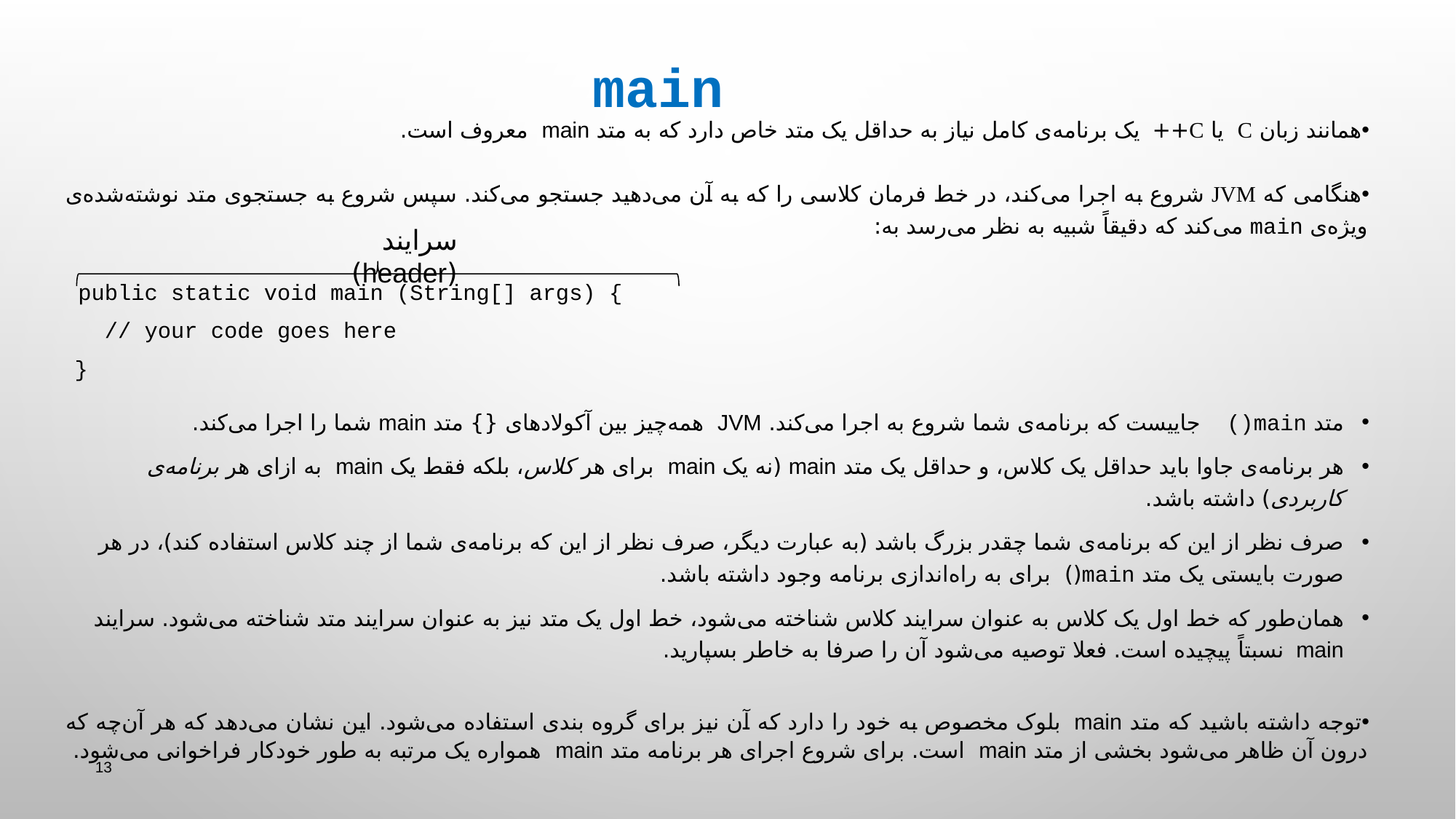

main
همانند زبان C  یا C++  یک برنامه‌ی کامل نیاز به حداقل یک متد خاص دارد که به متد main  معروف است.

هنگامی که JVM شروع به اجرا می‌کند، در خط فرمان کلاسی را که به آن می‌دهید جستجو می‌کند. سپس شروع به جستجوی متد نوشته‌شده‌ی ویژه‌ی main می‌کند که دقیقاً شبیه به نظر می‌رسد به:

 public static void main (String[] args) {
   // your code goes here
  }
متد main()  جاییست که برنامه‌ی شما شروع به اجرا می‌کند. JVM  همه‌چیز بین آکولادهای {} متد main شما را اجرا می‌کند.
هر برنامه‌ی جاوا باید حداقل یک کلاس، و حداقل یک متد main (نه یک main  برای هر کلاس، بلکه فقط یک main  به ازای هر برنامه‌ی کاربردی) داشته باشد.
صرف نظر از این که برنامه‌ی شما چقدر بزرگ باشد (به عبارت دیگر، صرف نظر از این که برنامه‌ی شما از چند کلاس استفاده ‌کند)، در هر صورت بایستی یک متد main()  برای به راه‌اندازی برنامه وجود داشته باشد.
همان‌طور که خط اول یک کلاس به عنوان سرایند کلاس شناخته می‌شود، خط اول یک متد نیز به عنوان سرایند متد شناخته می‌شود. سرایند main  نسبتاً پیچیده است. فعلا توصیه می‌شود آن را صرفا به خاطر بسپارید.

توجه داشته باشید که متد main  بلوک مخصوص به خود را دارد که آن نیز برای گروه بندی استفاده می‌شود. این نشان می‌دهد که هر آن‌چه که درون آن ظاهر می‌شود بخشی از متد main  است. برای شروع اجرای هر برنامه متد main  همواره یک مرتبه به طور خودکار فراخوانی می‌شود.

سرایند (header)
13